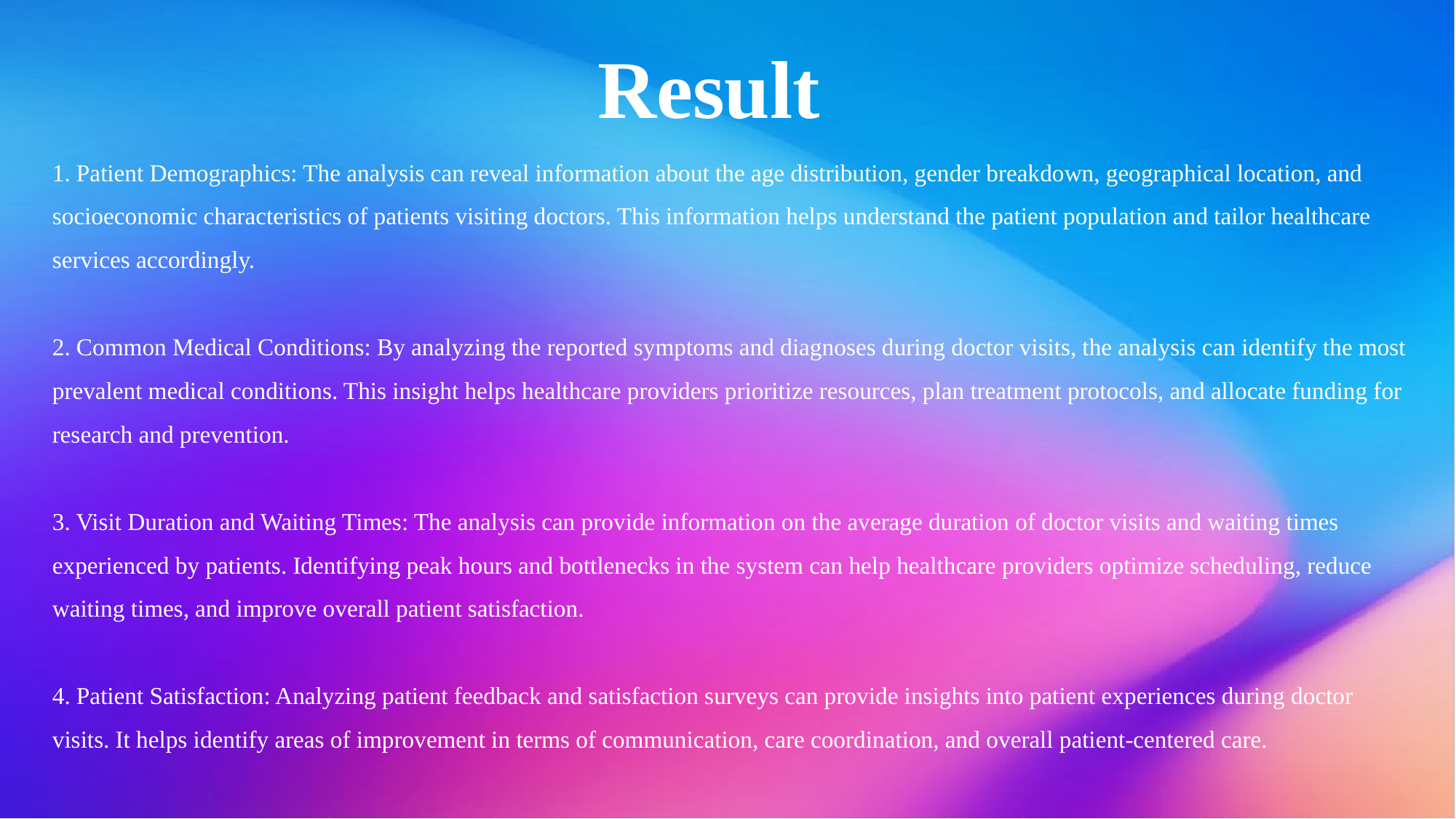

Result
1. Patient Demographics: The analysis can reveal information about the age distribution, gender breakdown, geographical location, and socioeconomic characteristics of patients visiting doctors. This information helps understand the patient population and tailor healthcare services accordingly.

2. Common Medical Conditions: By analyzing the reported symptoms and diagnoses during doctor visits, the analysis can identify the most prevalent medical conditions. This insight helps healthcare providers prioritize resources, plan treatment protocols, and allocate funding for research and prevention.

3. Visit Duration and Waiting Times: The analysis can provide information on the average duration of doctor visits and waiting times experienced by patients. Identifying peak hours and bottlenecks in the system can help healthcare providers optimize scheduling, reduce waiting times, and improve overall patient satisfaction.

4. Patient Satisfaction: Analyzing patient feedback and satisfaction surveys can provide insights into patient experiences during doctor visits. It helps identify areas of improvement in terms of communication, care coordination, and overall patient-centered care.

5. Treatment Patterns and Prescriptions: The analysis can uncover patterns in treatment plans and prescriptions, including medication adherence rates, common medications prescribed, and potential gaps in adherence to clinical guidelines. This information can guide healthcare providers in improving treatment efficacy and medication management.

6. Preventive Measures and Screenings: By evaluating the data, the analysis can assess the effectiveness of preventive measures, such as vaccinations and screenings, in reducing the incidence of chronic diseases. This insight helps healthcare providers focus on preventive healthcare strategies and allocate resources accordingly.

7. Trends and Patterns Over Time: By monitoring and analyzing doctor visit data over time, the analysis can detect emerging health concerns, identify changing disease patterns, and assess the impact of healthcare interventions or policies. This information can inform public health initiatives and guide future healthcare planning.

These results, presented through comprehensive analysis reports, data visualizations, and actionable recommendations, can support evidence-based decision-making, improve healthcare outcomes, and enhance the overall delivery of healthcare services.